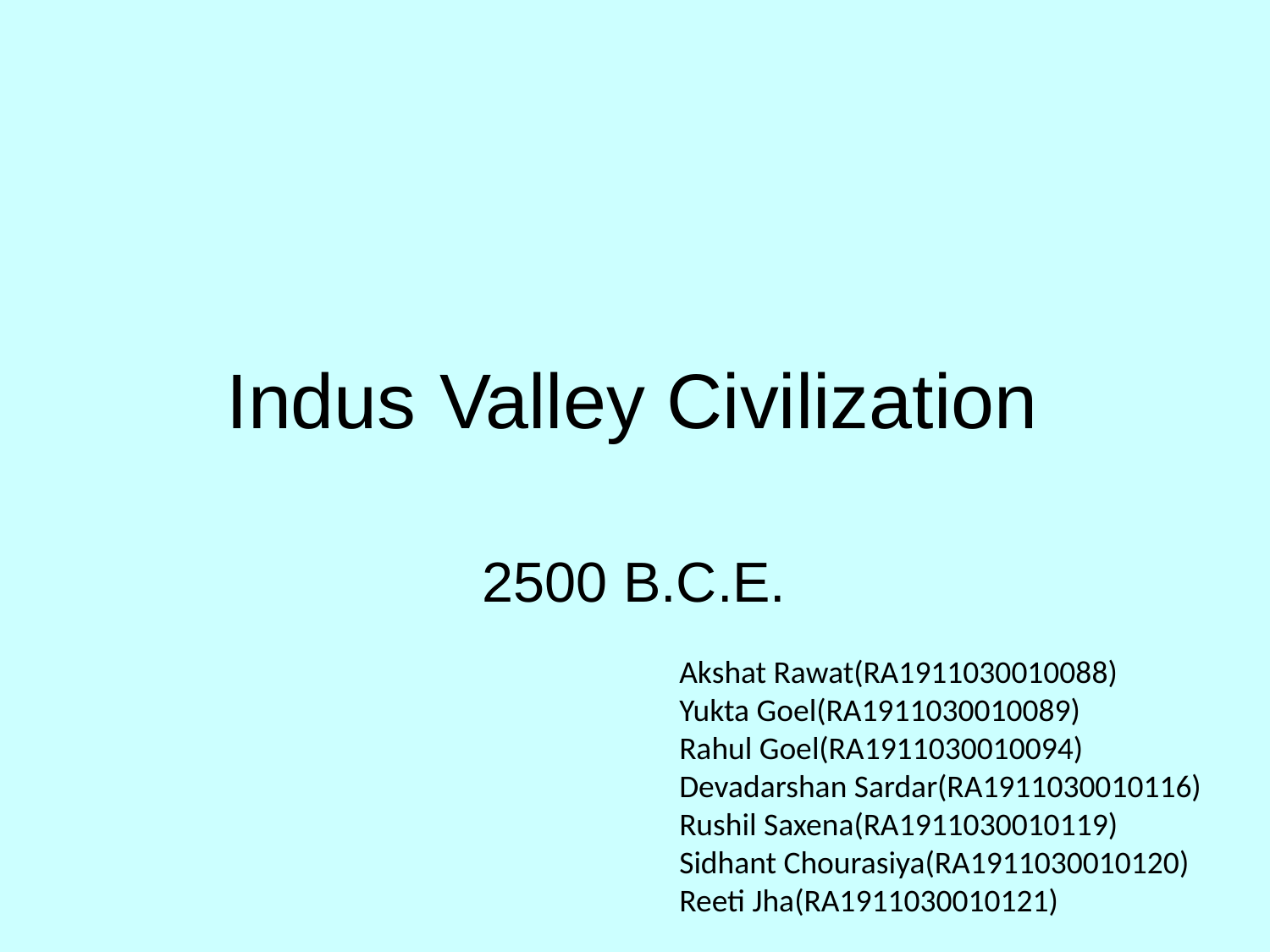

Indus	Valley Civilization
2500 B.C.E.
Akshat Rawat(RA1911030010088)
Yukta Goel(RA1911030010089)
Rahul Goel(RA1911030010094)
Devadarshan Sardar(RA1911030010116)
Rushil Saxena(RA1911030010119)
Sidhant Chourasiya(RA1911030010120)
Reeti Jha(RA1911030010121)